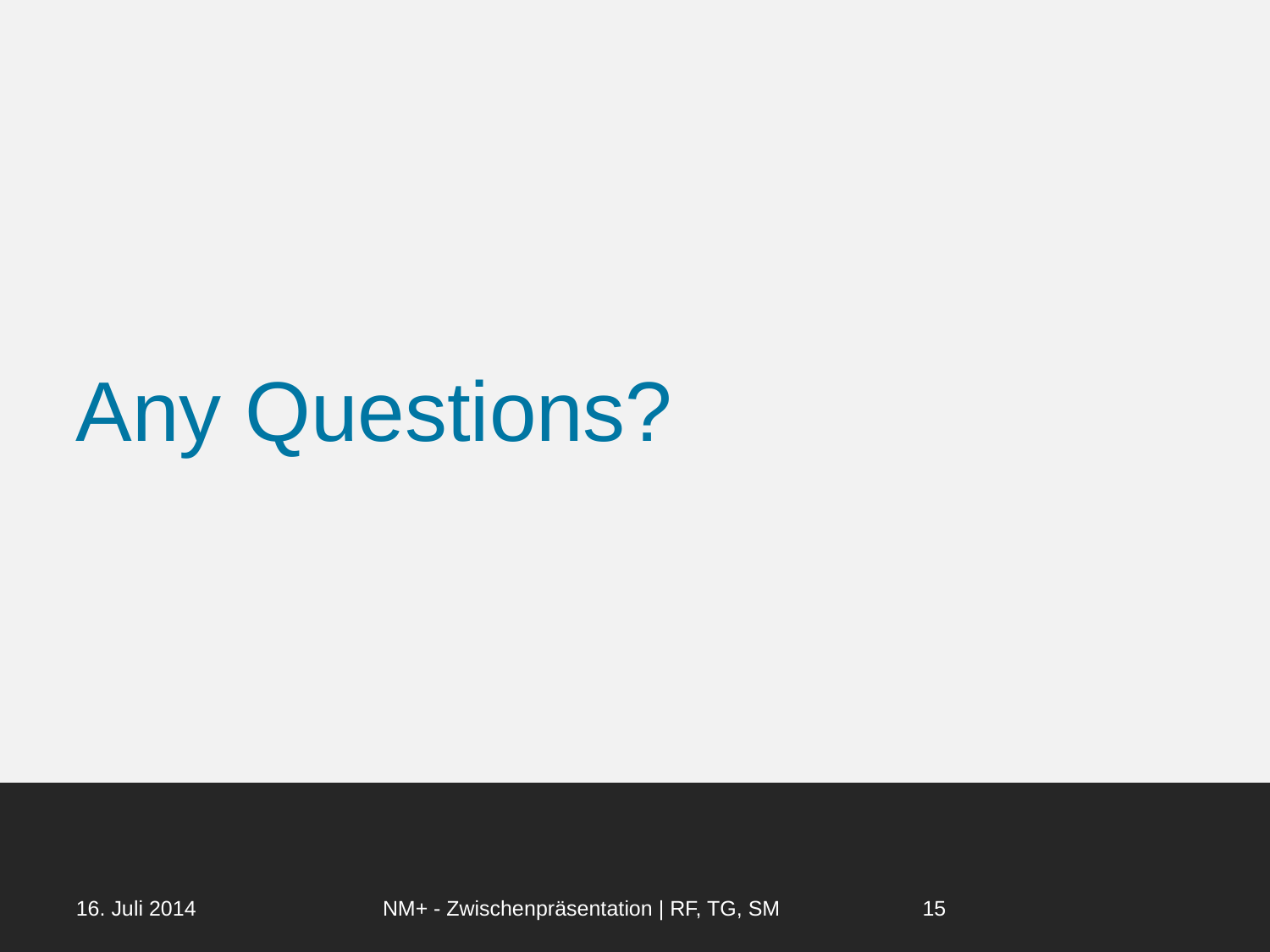

Any Questions?
16. Juli 2014
NM+ - Zwischenpräsentation | RF, TG, SM
15